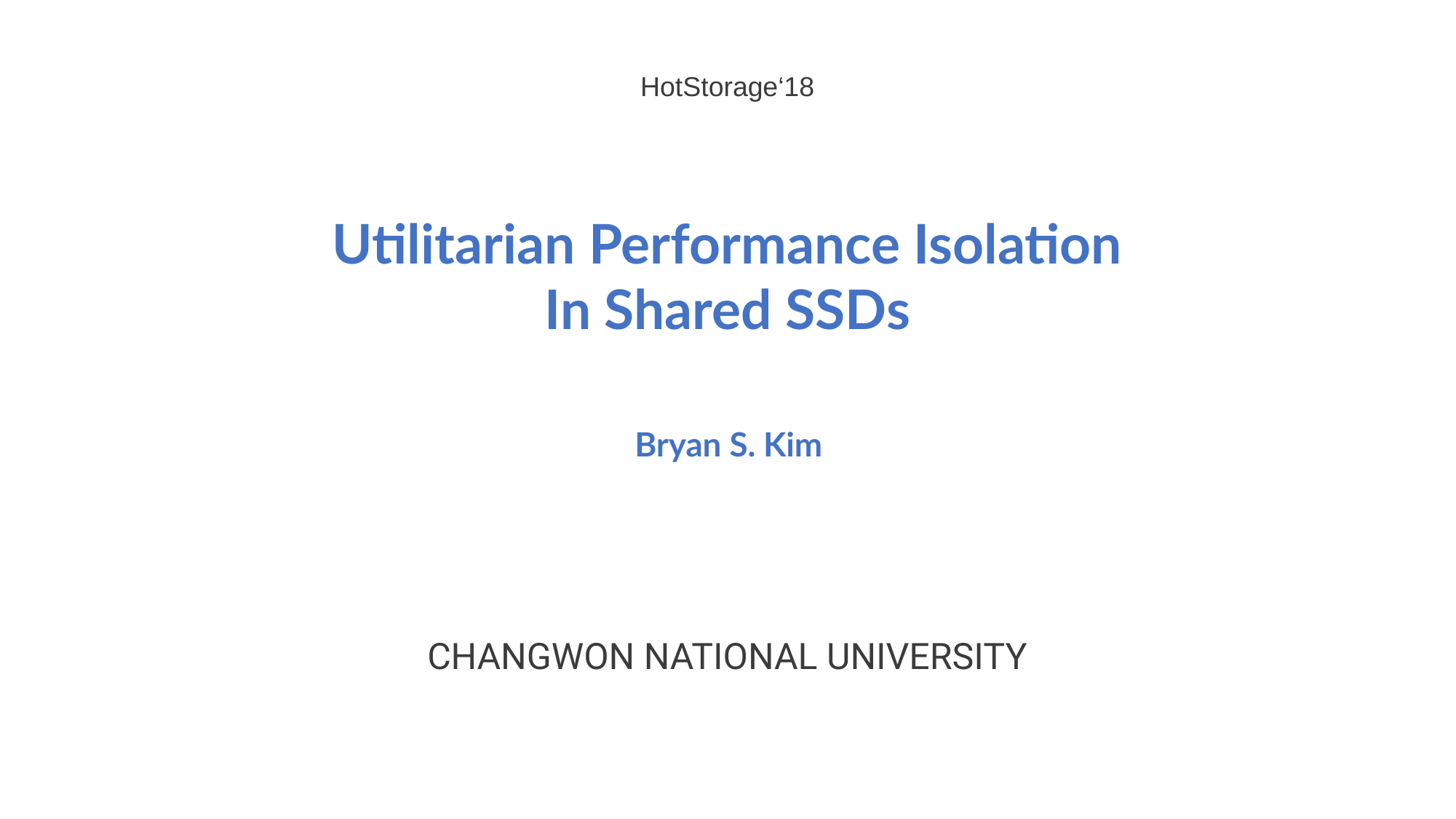

HotStorage‘18
Utilitarian Performance Isolation
In Shared SSDs
Bryan S. Kim
CHANGWON NATIONAL UNIVERSITY